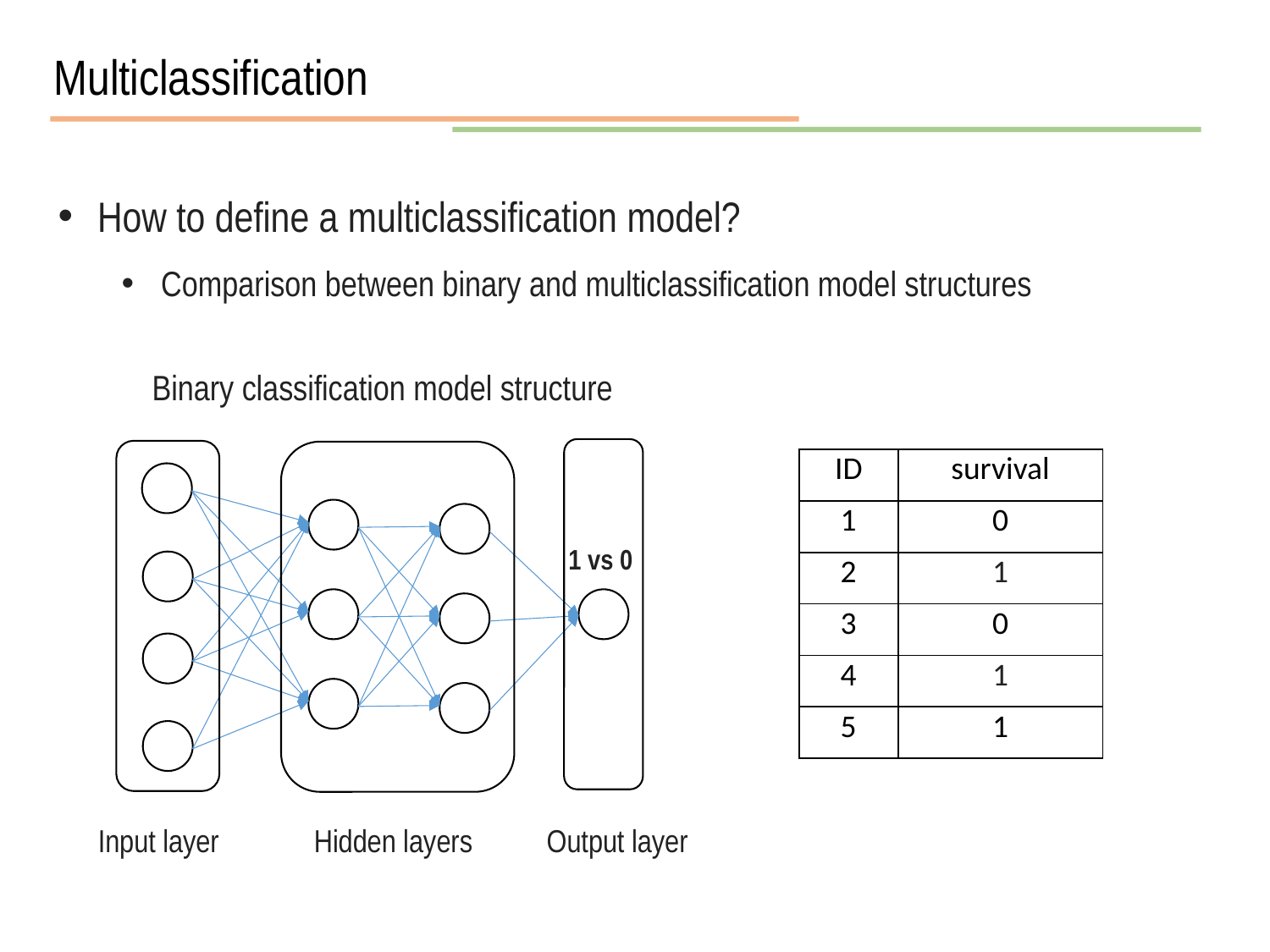

Multiclassification
How to define a multiclassification model?
Comparison between binary and multiclassification model structures
Binary classification model structure

| ID | survival |
| --- | --- |
| 1 | 0 |
| 2 | 1 |
| 3 | 0 |
| 4 | 1 |
| 5 | 1 |

1 vs 0
Input layer
Hidden layers
Output layer